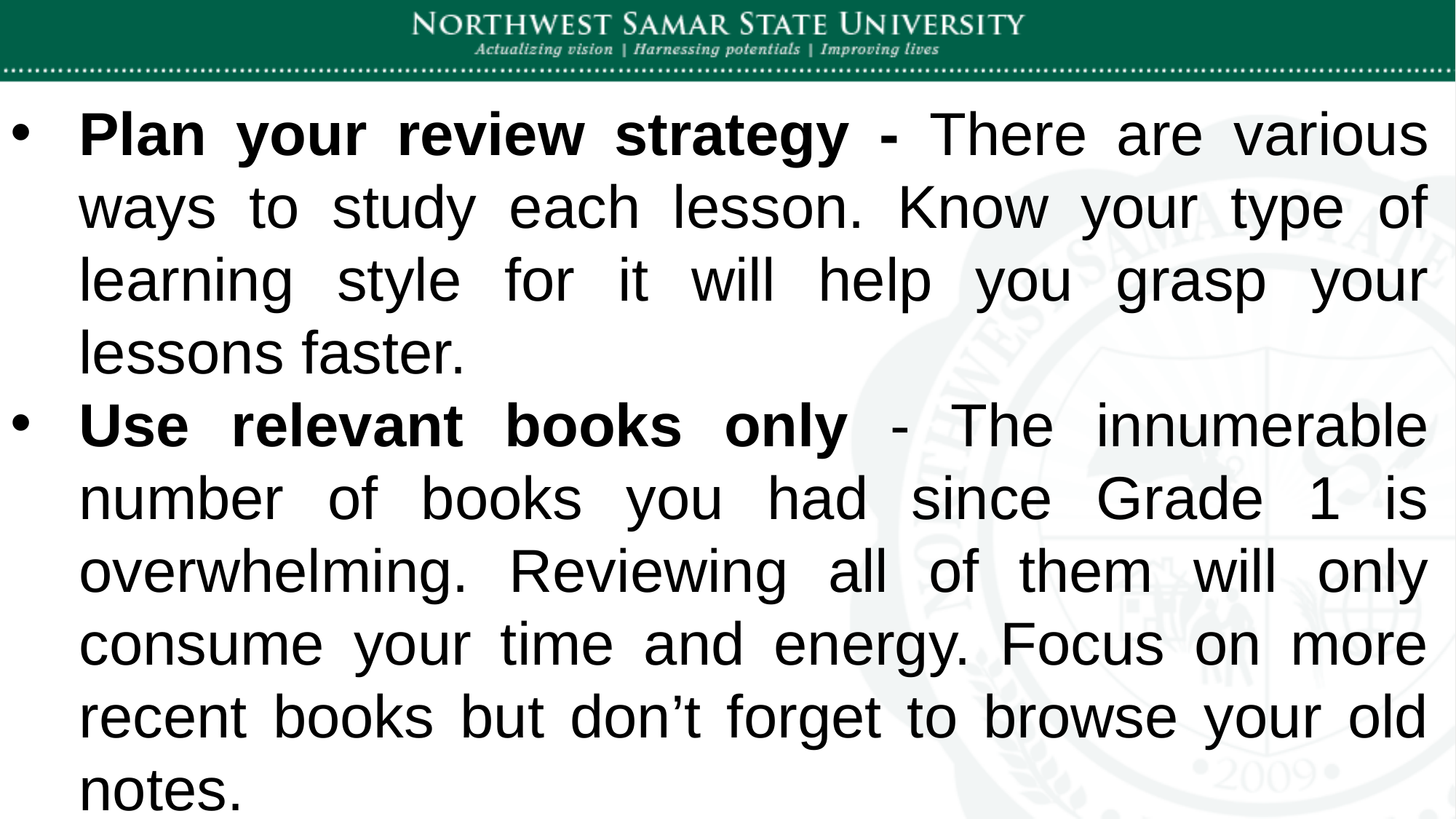

Plan your review strategy - There are various ways to study each lesson. Know your type of learning style for it will help you grasp your lessons faster.
Use relevant books only - The innumerable number of books you had since Grade 1 is overwhelming. Reviewing all of them will only consume your time and energy. Focus on more recent books but don’t forget to browse your old notes.